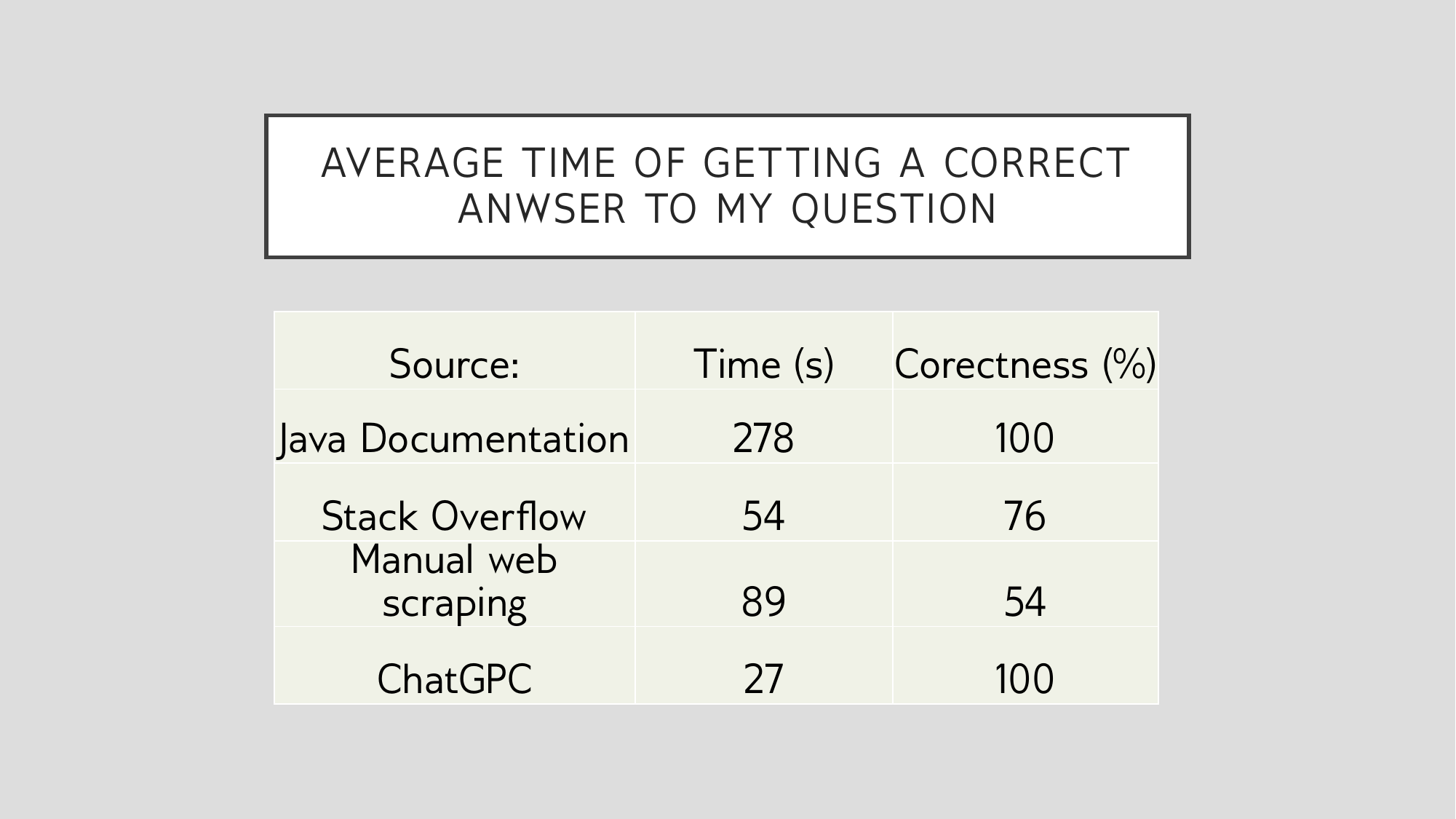

# Average Time of getting a correct anwser to my question
| Source: | Time (s) | Corectness (%) |
| --- | --- | --- |
| Java Documentation | 278 | 100 |
| Stack Overflow | 54 | 76 |
| Manual web scraping | 89 | 54 |
| ChatGPC | 27 | 100 |